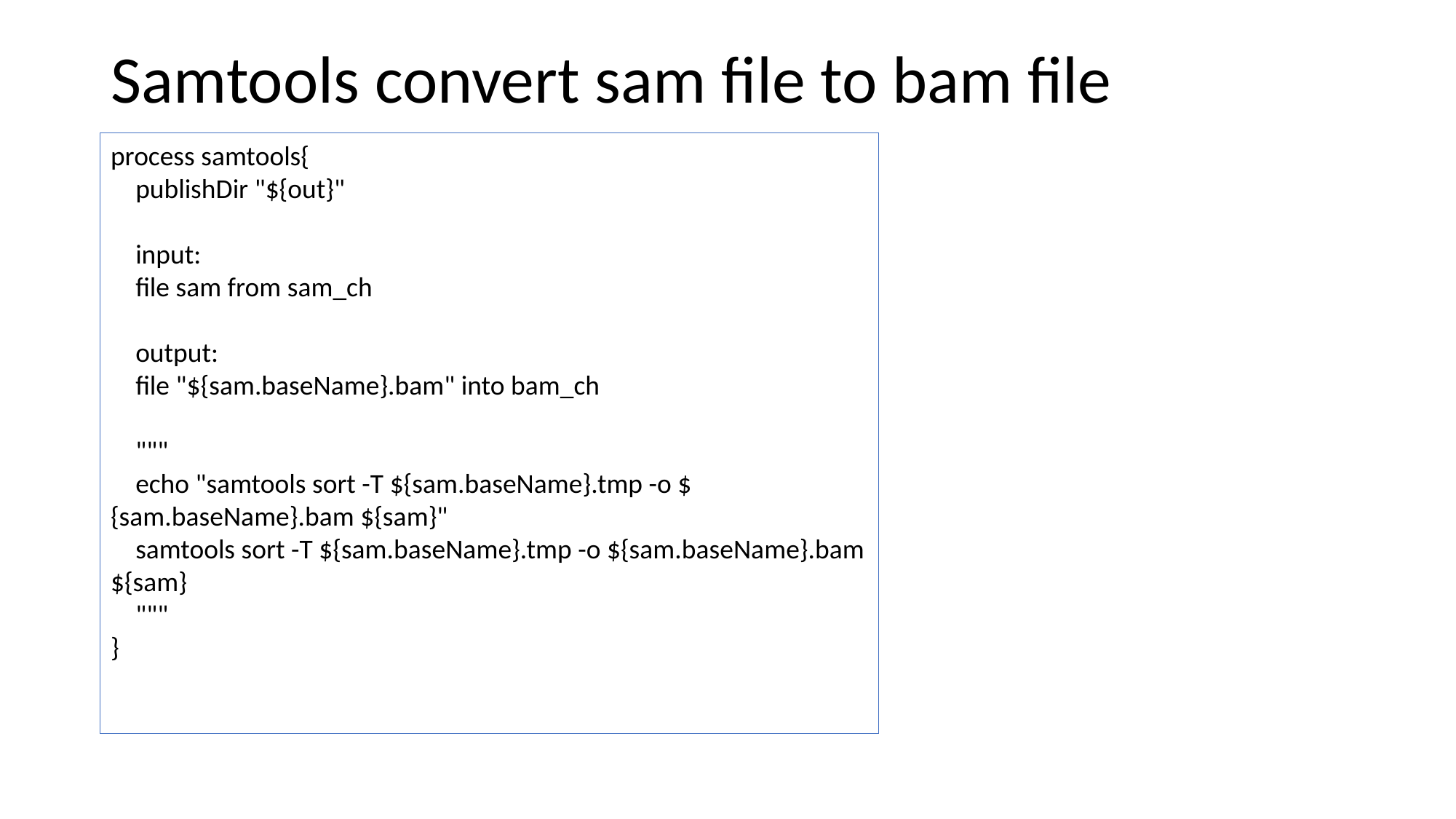

# Samtools convert sam file to bam file
process samtools{
    publishDir "${out}"

    input:
    file sam from sam_ch

    output:
    file "${sam.baseName}.bam" into bam_ch

    """
    echo "samtools sort -T ${sam.baseName}.tmp -o ${sam.baseName}.bam ${sam}"
    samtools sort -T ${sam.baseName}.tmp -o ${sam.baseName}.bam ${sam}
    """
}